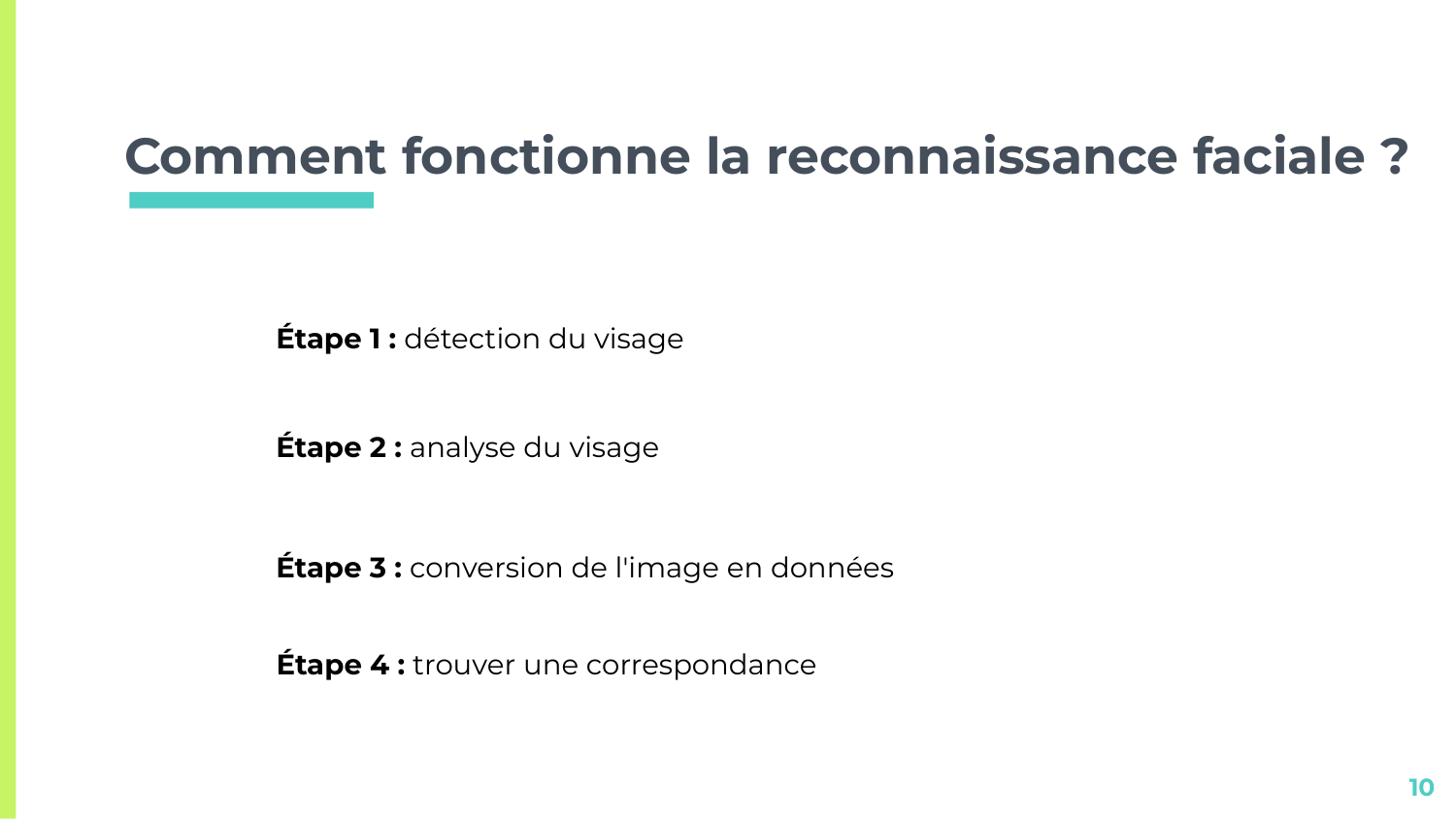

# Comment fonctionne la reconnaissance faciale ?

Étape 1 : détection du visage
Étape 2 : analyse du visage
Étape 3 : conversion de l'image en données
Étape 4 : trouver une correspondance
10